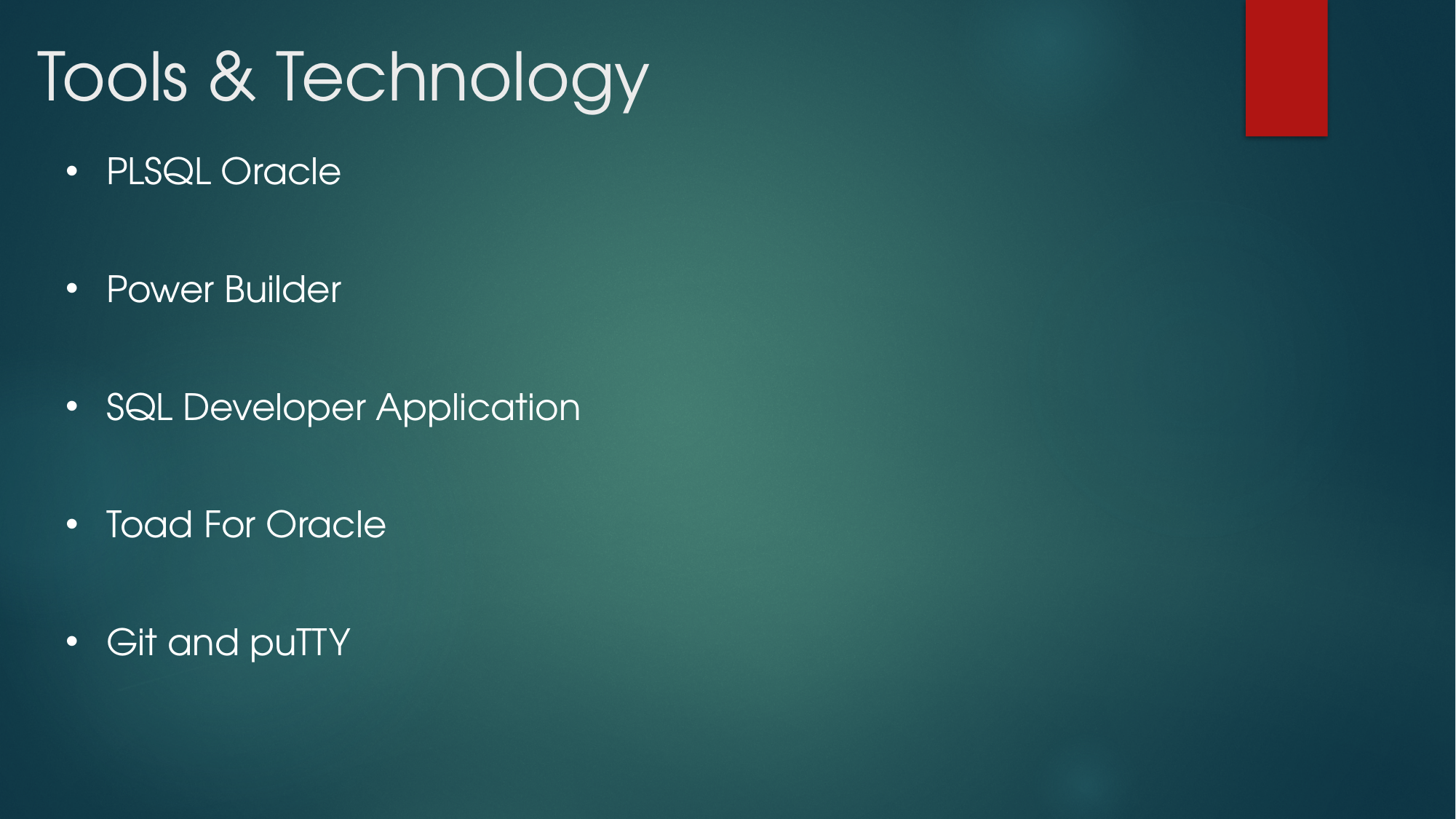

# Tools & Technology
PLSQL Oracle

Power Builder

SQL Developer Application

Toad For Oracle

Git and puTTY